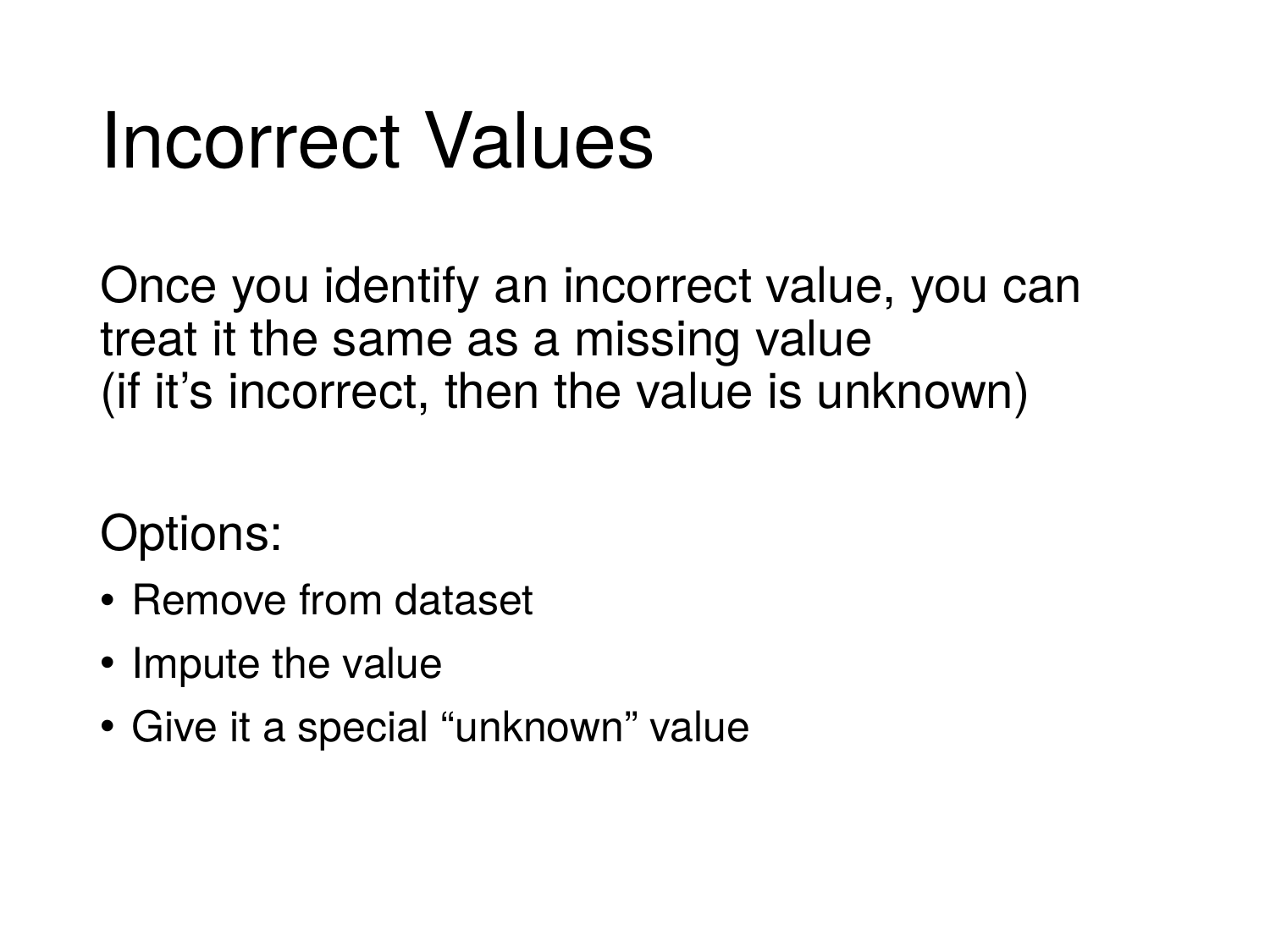

# Incorrect Values
Once you identify an incorrect value, you can treat it the same as a missing value
(if it’s incorrect, then the value is unknown)

Options:
Remove from dataset
Impute the value
Give it a special “unknown” value